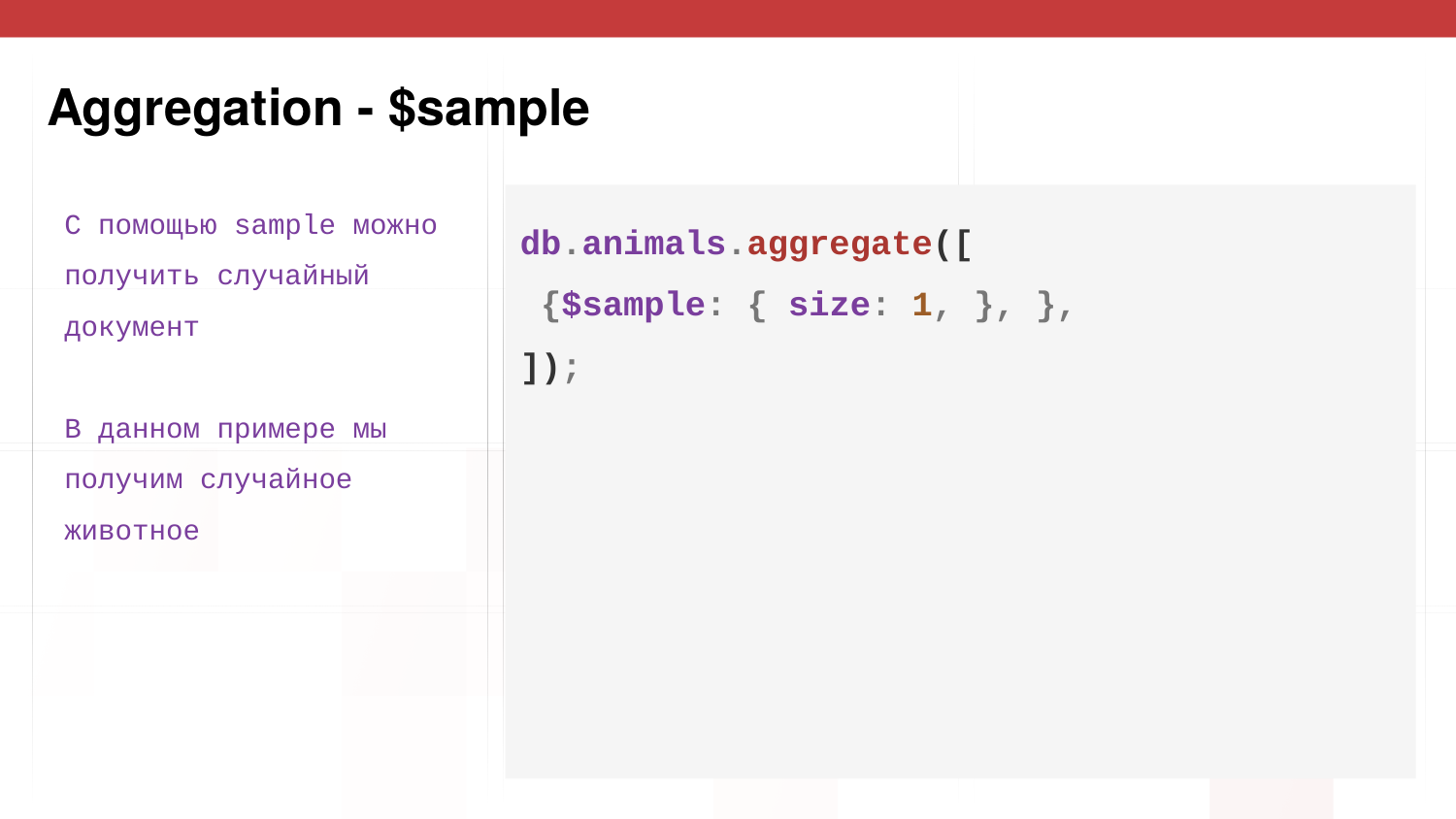

# Aggregation - $sample
С помощью sample можно получить случайный документ

В данном примере мы получим случайное животное

db.animals.aggregate([
 {$sample: { size: 1, }, },
]);